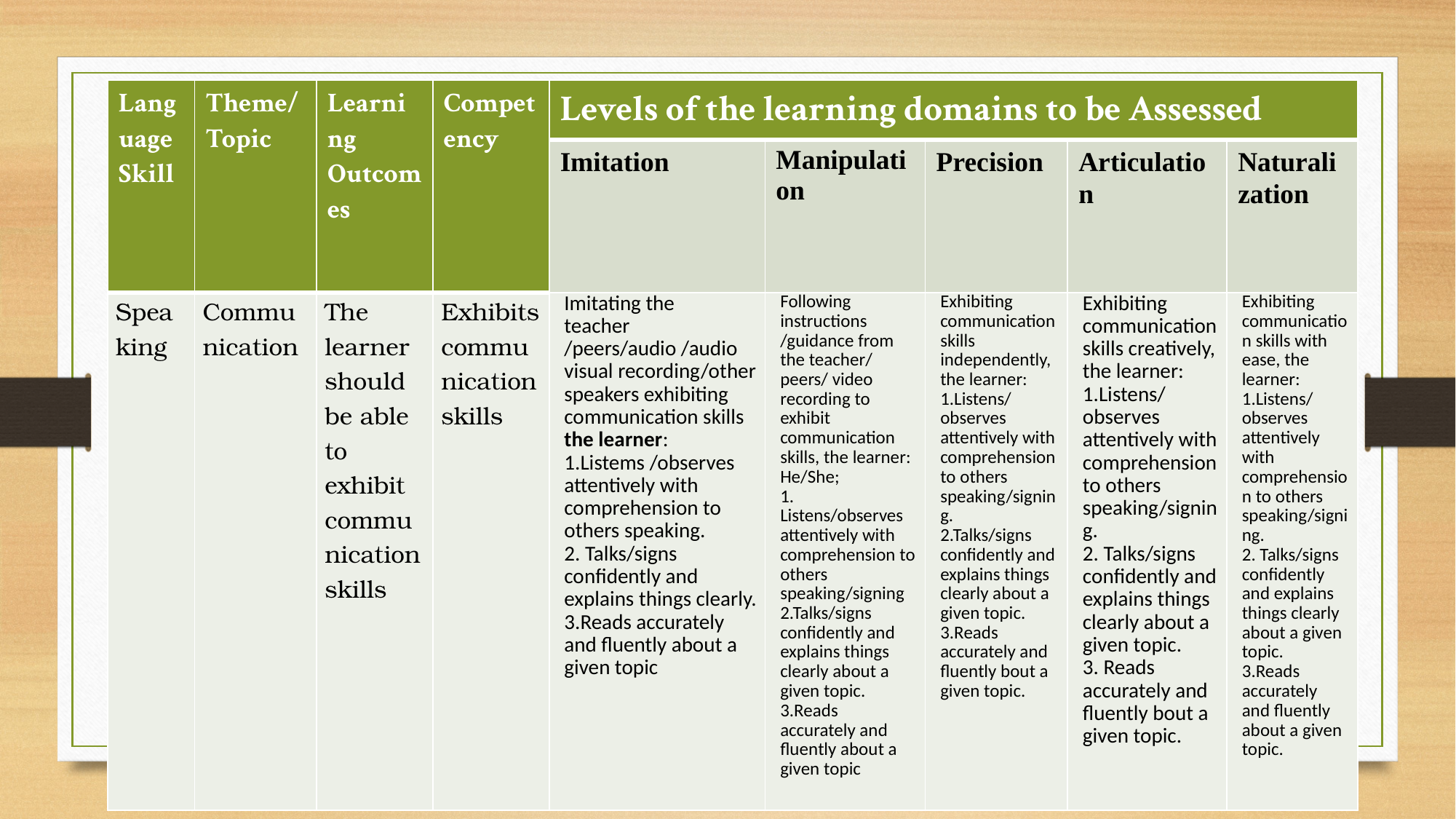

| Language Skill | Theme/ Topic | Learning Outcomes | Competency | Levels of the learning domains to be Assessed |  |  |  |  |
| --- | --- | --- | --- | --- | --- | --- | --- | --- |
|  |  |  |  | Imitation | Manipulation | Precision | Articulation | Naturalization |
| Speaking | Communication | The learner should be able to exhibit communication skills | Exhibits communication skills | Imitating the teacher /peers/audio /audio visual recording/other speakers exhibiting communication skills the learner: 1.Listems /observes attentively with comprehension to others speaking. 2. Talks/signs confidently and explains things clearly. 3.Reads accurately and fluently about a given topic | Following instructions /guidance from the teacher/ peers/ video recording to exhibit communication skills, the learner: He/She; 1. Listens/observes attentively with comprehension to others speaking/signing 2.Talks/signs confidently and explains things clearly about a given topic. 3.Reads accurately and fluently about a given topic | Exhibiting communication skills independently, the learner: 1.Listens/observes attentively with comprehension to others speaking/signing. 2.Talks/signs confidently and explains things clearly about a given topic. 3.Reads accurately and fluently bout a given topic. | Exhibiting communication skills creatively, the learner: 1.Listens/observes attentively with comprehension to others speaking/signing. 2. Talks/signs confidently and explains things clearly about a given topic. 3. Reads accurately and fluently bout a given topic. | Exhibiting communication skills with ease, the learner: 1.Listens/observes attentively with comprehension to others speaking/signing. 2. Talks/signs confidently and explains things clearly about a given topic. 3.Reads accurately and fluently about a given topic. |
#